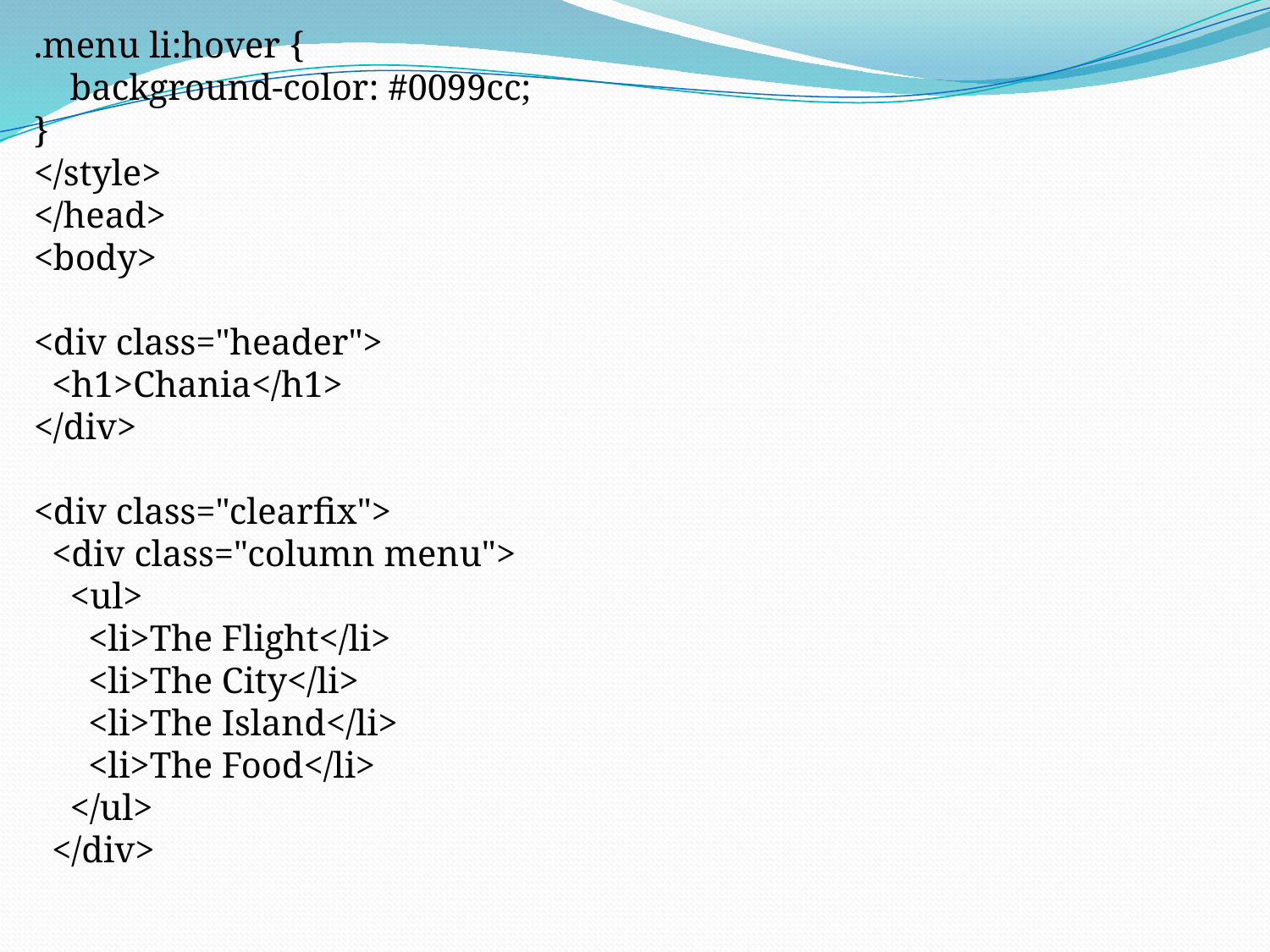

.menu li:hover {
    background-color: #0099cc;
}
</style>
</head>
<body>

<div class="header">
  <h1>Chania</h1>
</div>

<div class="clearfix">
  <div class="column menu">
    <ul>
      <li>The Flight</li>
      <li>The City</li>
      <li>The Island</li>
      <li>The Food</li>
    </ul>
  </div>